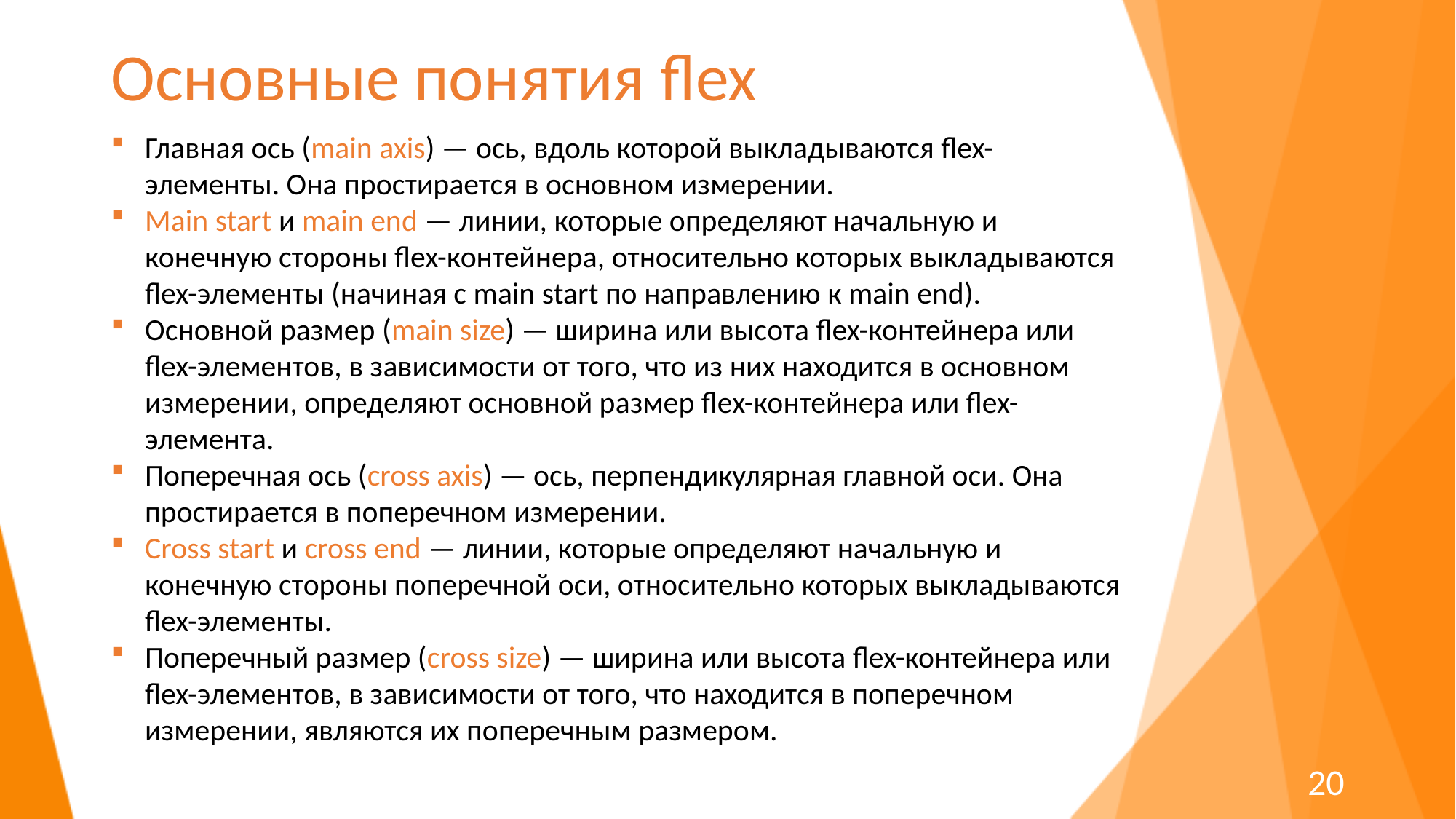

# Основные понятия flex
Главная ось (main axis) — ось, вдоль которой выкладываются flex-элементы. Она простирается в основном измерении.
Main start и main end — линии, которые определяют начальную и конечную стороны flex-контейнера, относительно которых выкладываются flex-элементы (начиная с main start по направлению к main end).
Основной размер (main size) — ширина или высота flex-контейнера или flex-элементов, в зависимости от того, что из них находится в основном измерении, определяют основной размер flex-контейнера или flex-элемента.
Поперечная ось (cross axis) — ось, перпендикулярная главной оси. Она простирается в поперечном измерении.
Cross start и cross end — линии, которые определяют начальную и конечную стороны поперечной оси, относительно которых выкладываются flex-элементы.
Поперечный размер (cross size) — ширина или высота flex-контейнера или flex-элементов, в зависимости от того, что находится в поперечном измерении, являются их поперечным размером.
20